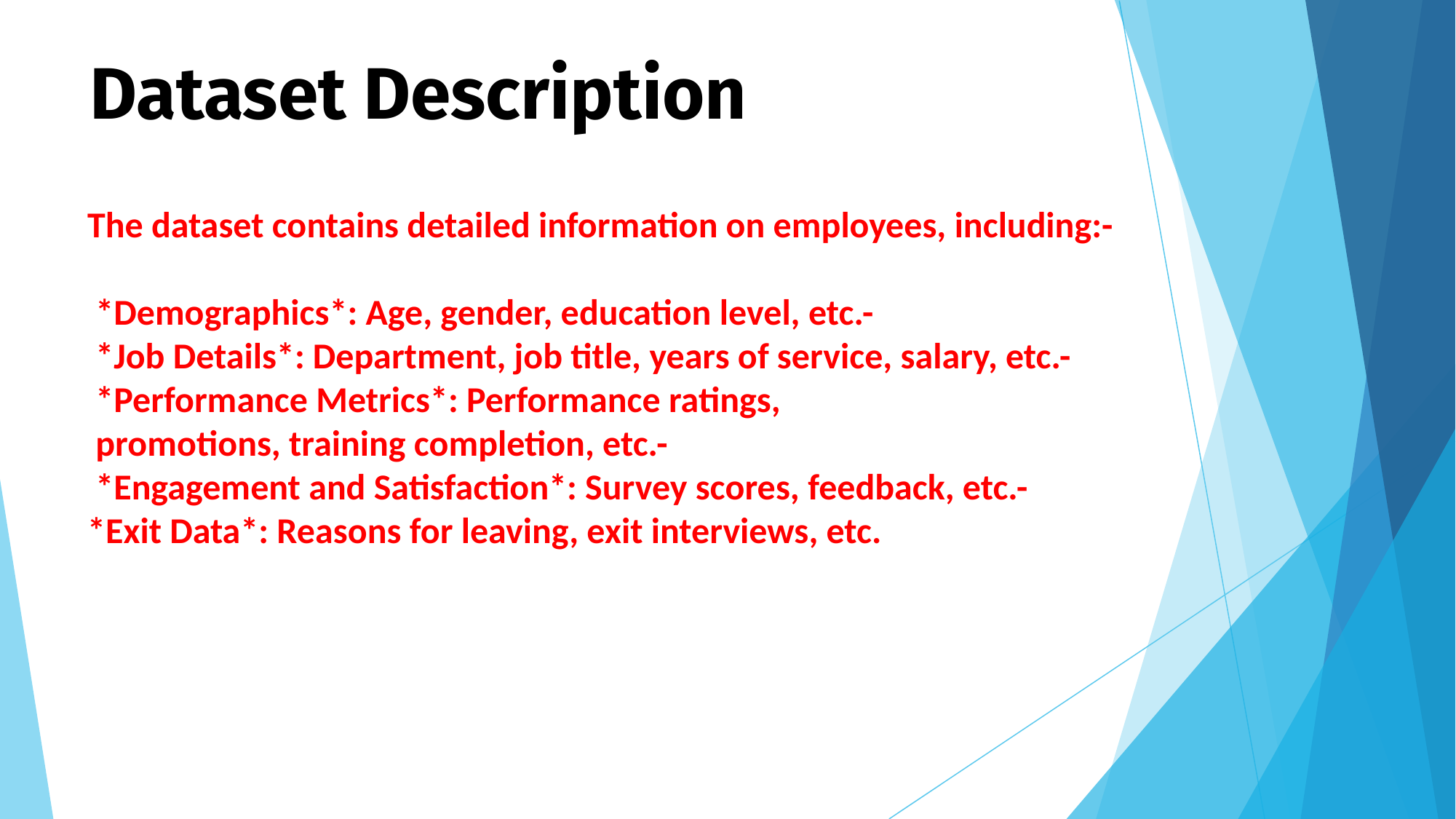

# Dataset Description
The dataset contains detailed information on employees, including:-

 *Demographics*: Age, gender, education level, etc.-
 *Job Details*: Department, job title, years of service, salary, etc.-
 *Performance Metrics*: Performance ratings,
 promotions, training completion, etc.-
 *Engagement and Satisfaction*: Survey scores, feedback, etc.-
*Exit Data*: Reasons for leaving, exit interviews, etc.